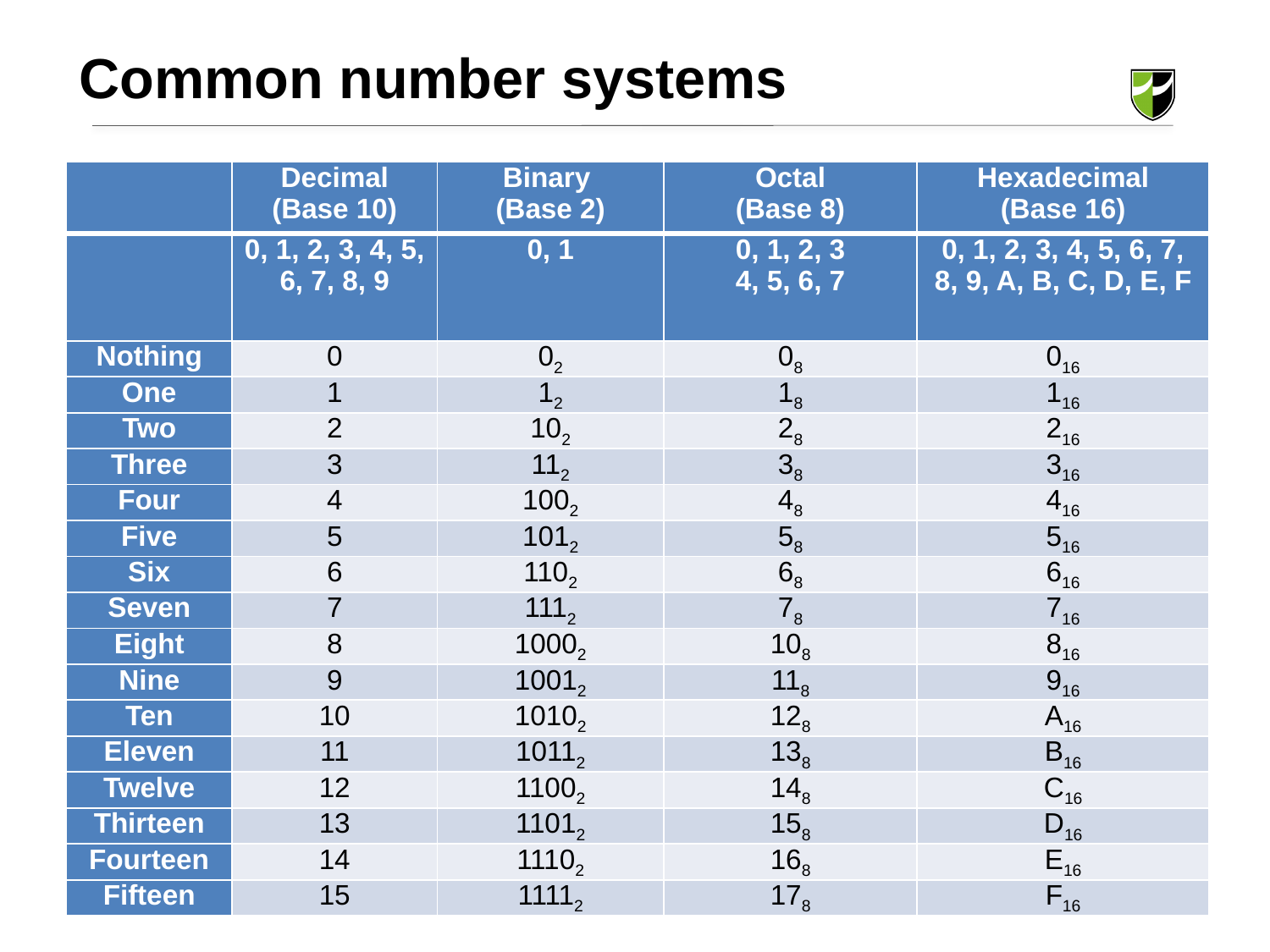

Common number systems
|  | Decimal (Base 10) | Binary (Base 2) | Octal (Base 8) | Hexadecimal (Base 16) |
| --- | --- | --- | --- | --- |
|  | 0, 1, 2, 3, 4, 5, 6, 7, 8, 9 | 0, 1 | 0, 1, 2, 3 4, 5, 6, 7 | 0, 1, 2, 3, 4, 5, 6, 7, 8, 9, A, B, C, D, E, F |
| Nothing | 0 | 02 | 08 | 016 |
| One | 1 | 12 | 18 | 116 |
| Two | 2 | 102 | 28 | 216 |
| Three | 3 | 112 | 38 | 316 |
| Four | 4 | 1002 | 48 | 416 |
| Five | 5 | 1012 | 58 | 516 |
| Six | 6 | 1102 | 68 | 616 |
| Seven | 7 | 1112 | 78 | 716 |
| Eight | 8 | 10002 | 108 | 816 |
| Nine | 9 | 10012 | 118 | 916 |
| Ten | 10 | 10102 | 128 | A16 |
| Eleven | 11 | 10112 | 138 | B16 |
| Twelve | 12 | 11002 | 148 | C16 |
| Thirteen | 13 | 11012 | 158 | D16 |
| Fourteen | 14 | 11102 | 168 | E16 |
| Fifteen | 15 | 11112 | 178 | F16 |